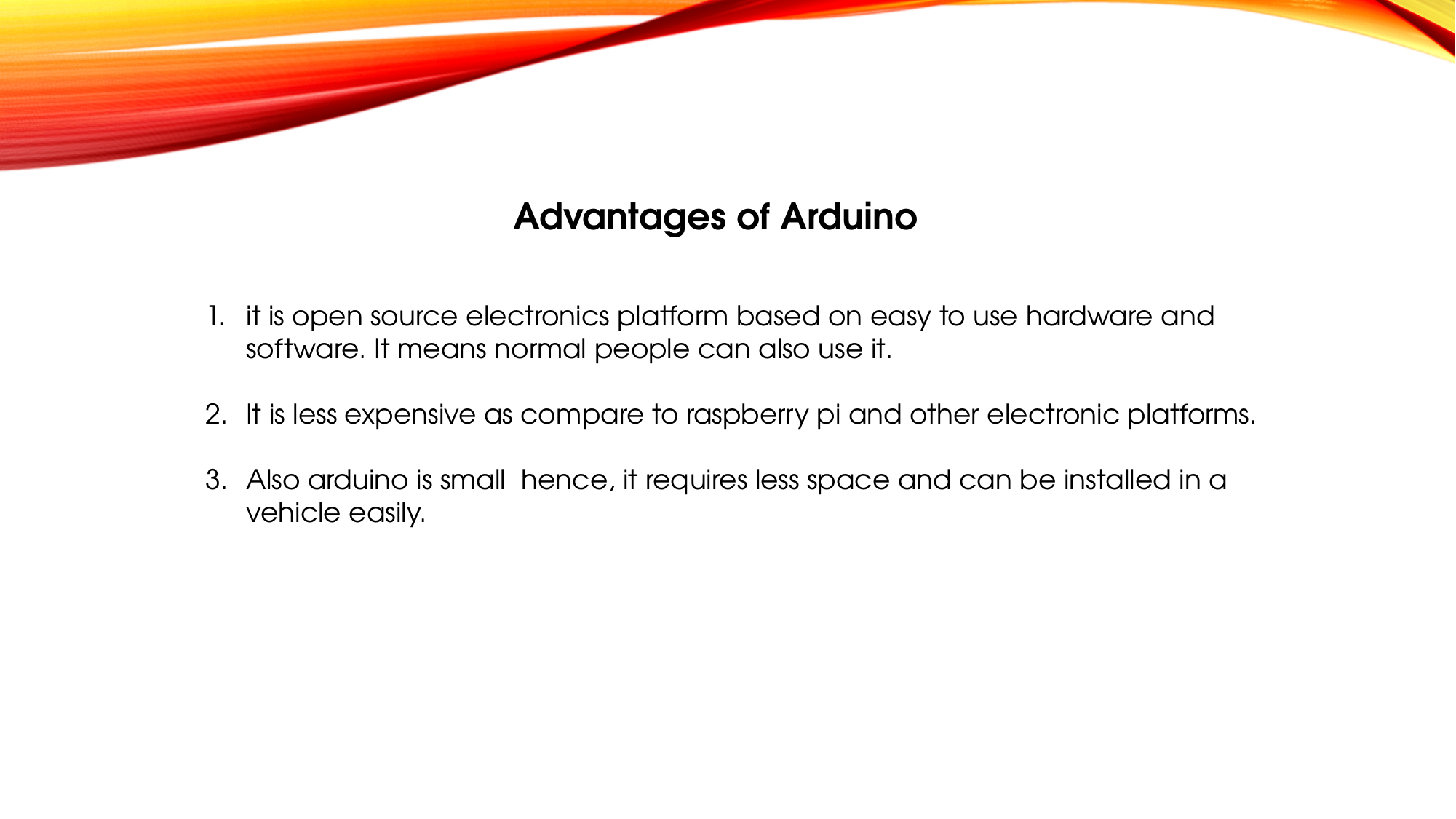

Advantages of Arduino
it is open source electronics platform based on easy to use hardware and software. It means normal people can also use it.

It is less expensive as compare to raspberry pi and other electronic platforms.

Also arduino is small  hence, it requires less space and can be installed in a vehicle easily.